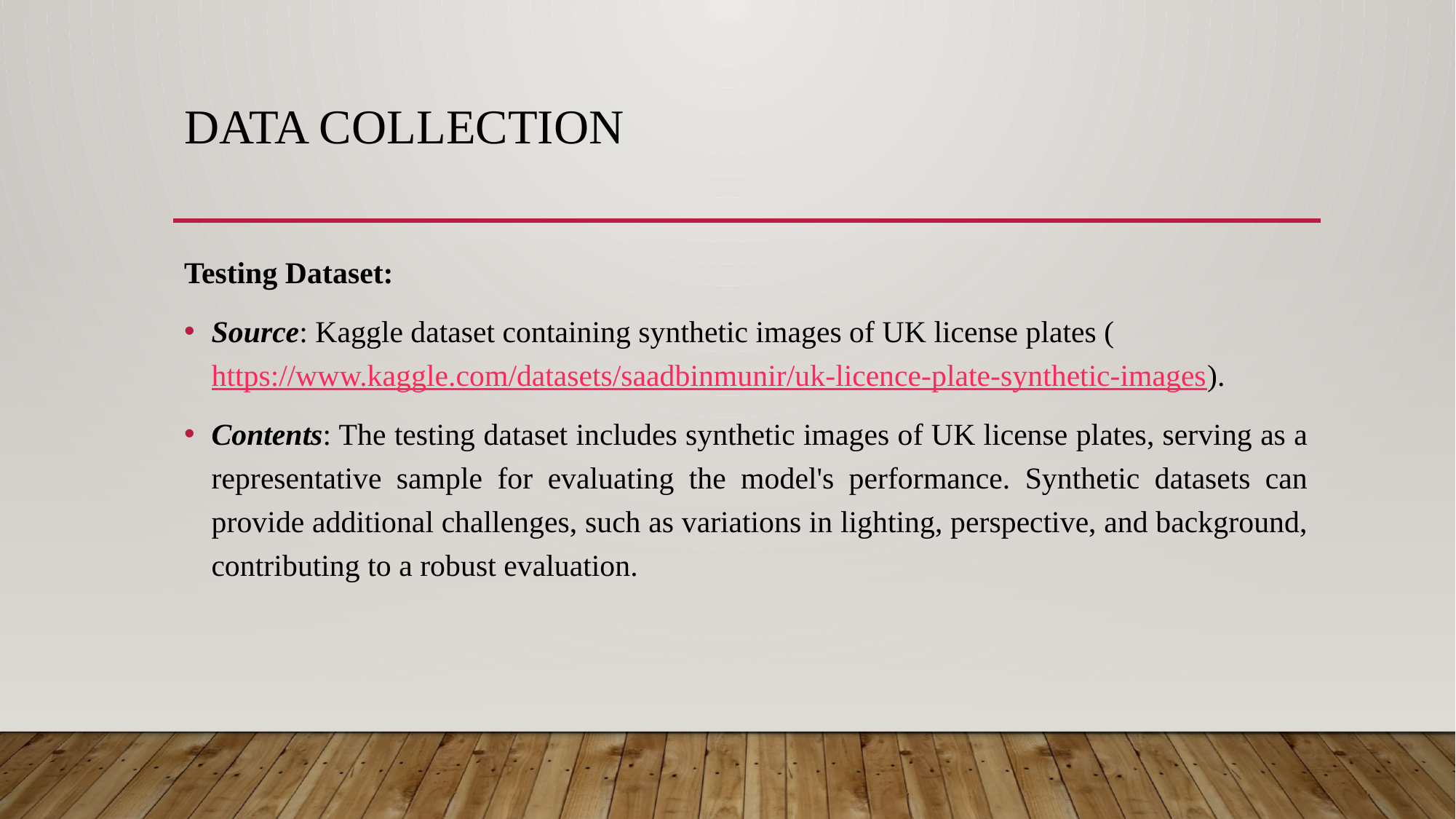

# DATA COLLECTION
Testing Dataset:
Source: Kaggle dataset containing synthetic images of UK license plates (https://www.kaggle.com/datasets/saadbinmunir/uk-licence-plate-synthetic-images).
Contents: The testing dataset includes synthetic images of UK license plates, serving as a representative sample for evaluating the model's performance. Synthetic datasets can provide additional challenges, such as variations in lighting, perspective, and background, contributing to a robust evaluation.